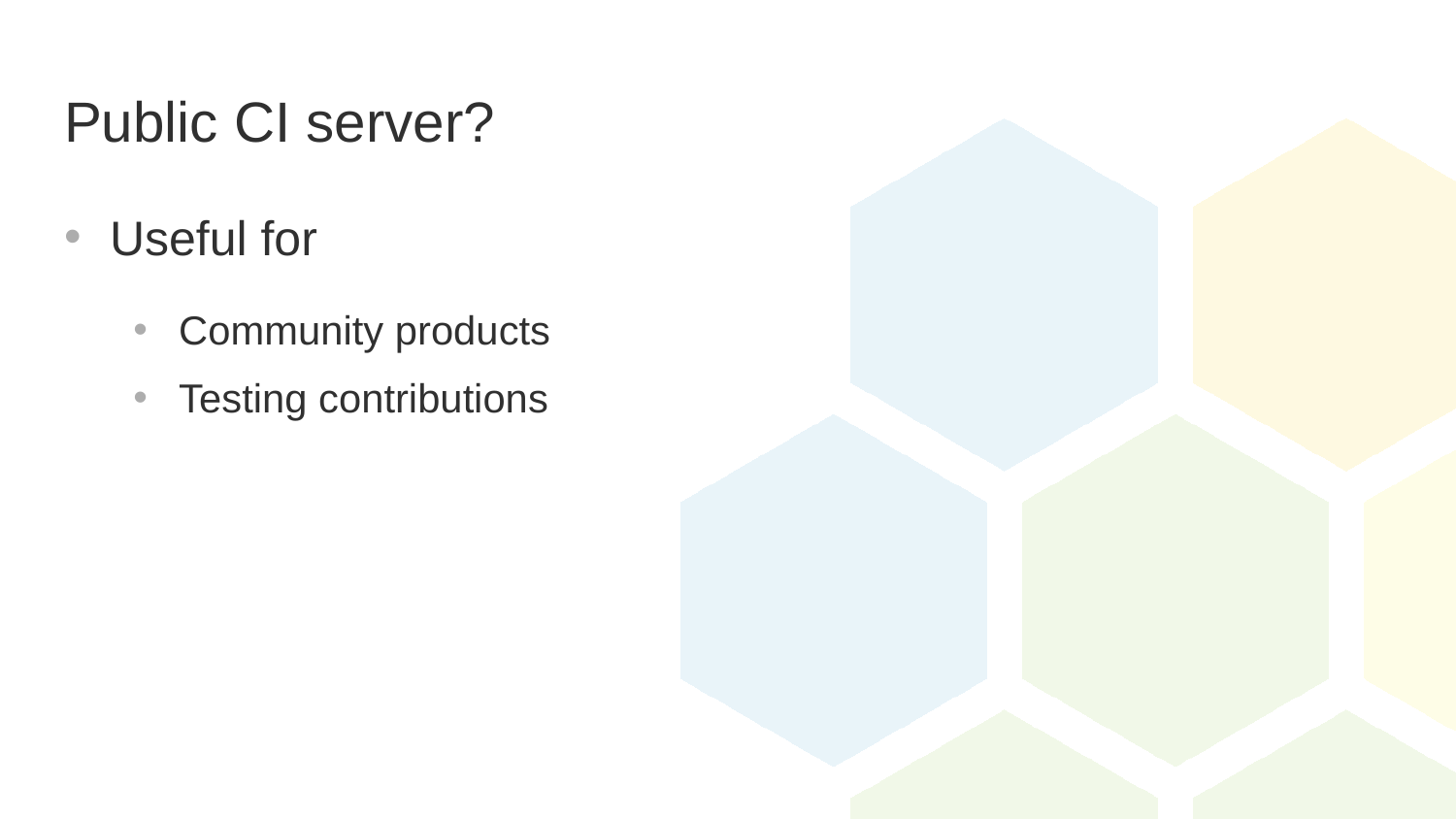

# Public CI server?
Useful for
Community products
Testing contributions